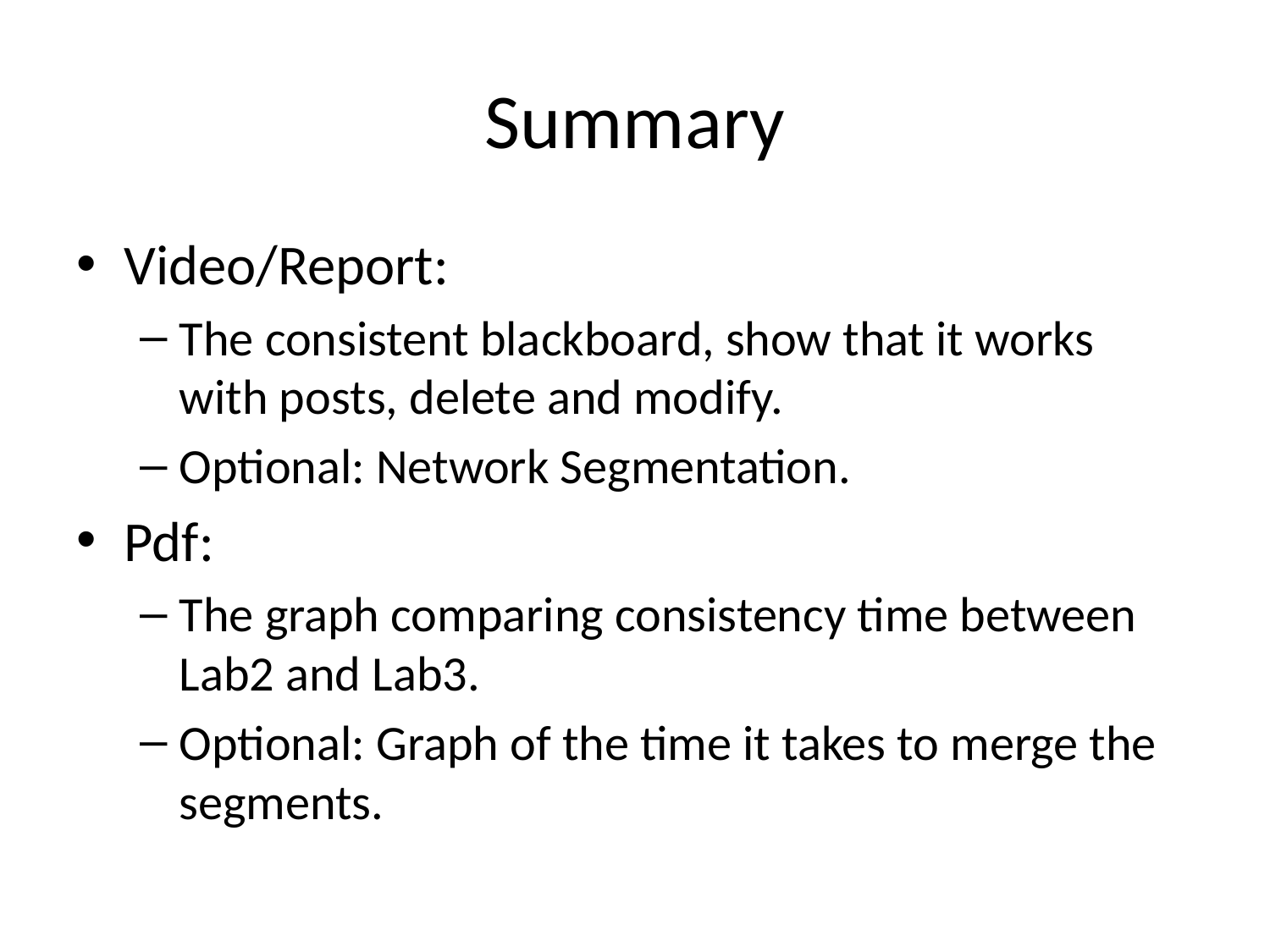

# Summary
Video/Report:
The consistent blackboard, show that it works with posts, delete and modify.
Optional: Network Segmentation.
Pdf:
The graph comparing consistency time between Lab2 and Lab3.
Optional: Graph of the time it takes to merge the segments.